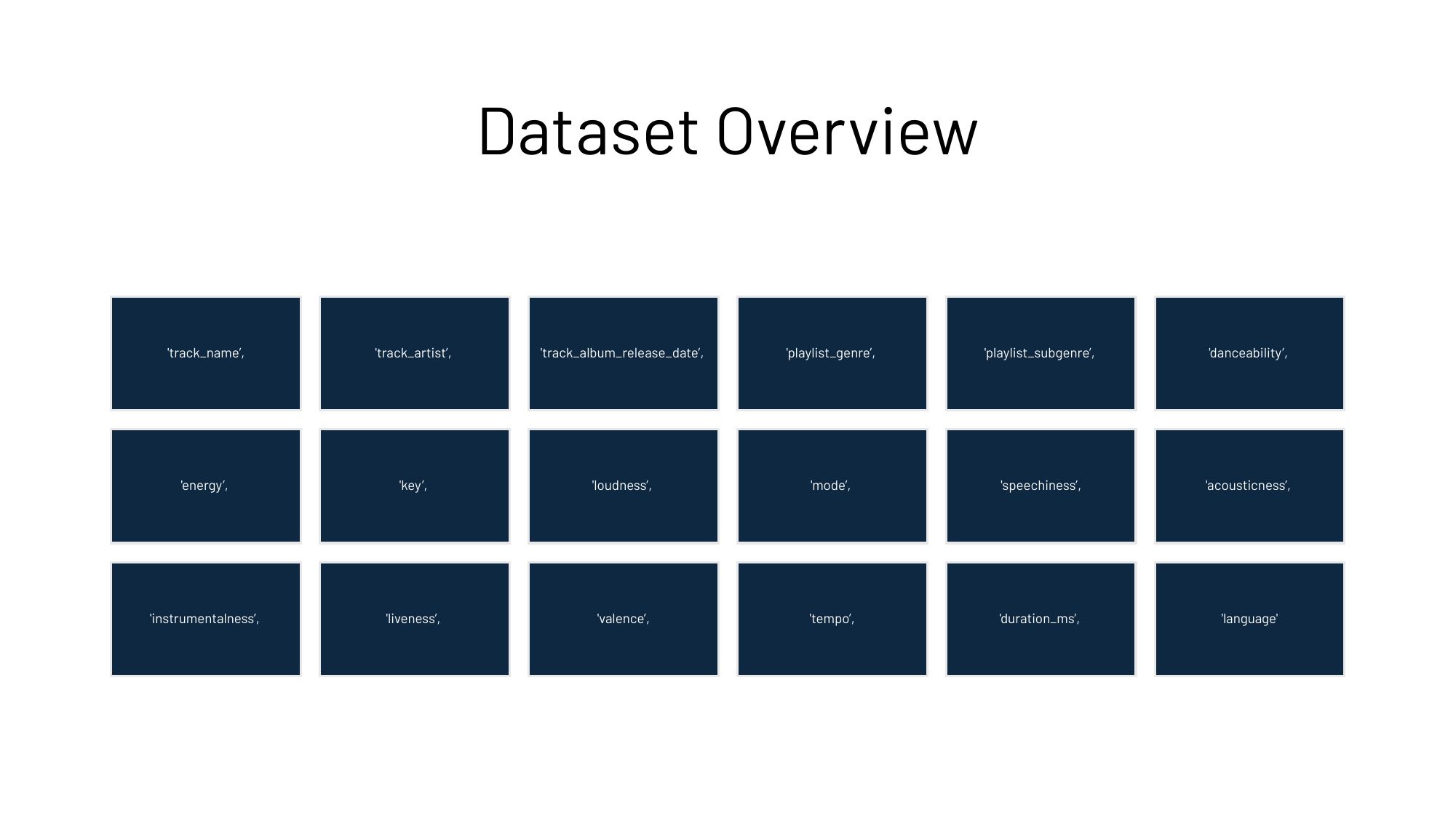

# Dataset Overview
'track_name’,
'track_artist’,
'track_album_release_date’,
'playlist_genre’,
'playlist_subgenre’,
'danceability’,
'energy’,
'key’,
'loudness’,
'mode’,
'speechiness’,
'acousticness’,
'instrumentalness’,
'liveness’,
'valence’,
'tempo’,
'duration_ms’,
'language'